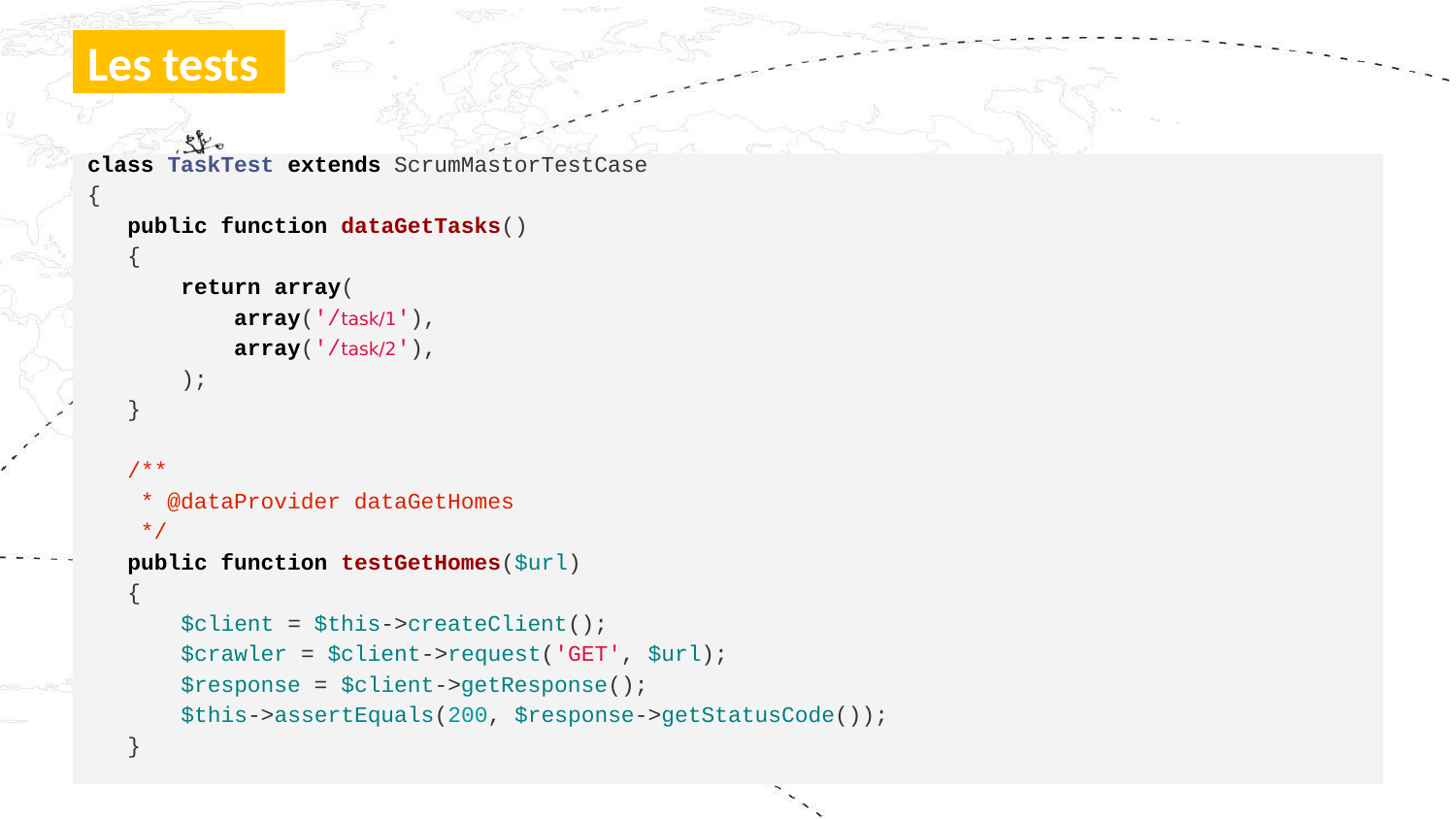

# Les tests
class TaskTest extends ScrumMastorTestCase
{
   public function dataGetTasks()
   {
       return array(
           array('/task/1'),
           array('/task/2'),
       );
   }

   /**
    * @dataProvider dataGetHomes
    */
   public function testGetHomes($url)
   {
       $client = $this->createClient();
       $crawler = $client->request('GET', $url);
       $response = $client->getResponse();
       $this->assertEquals(200, $response->getStatusCode());
   }